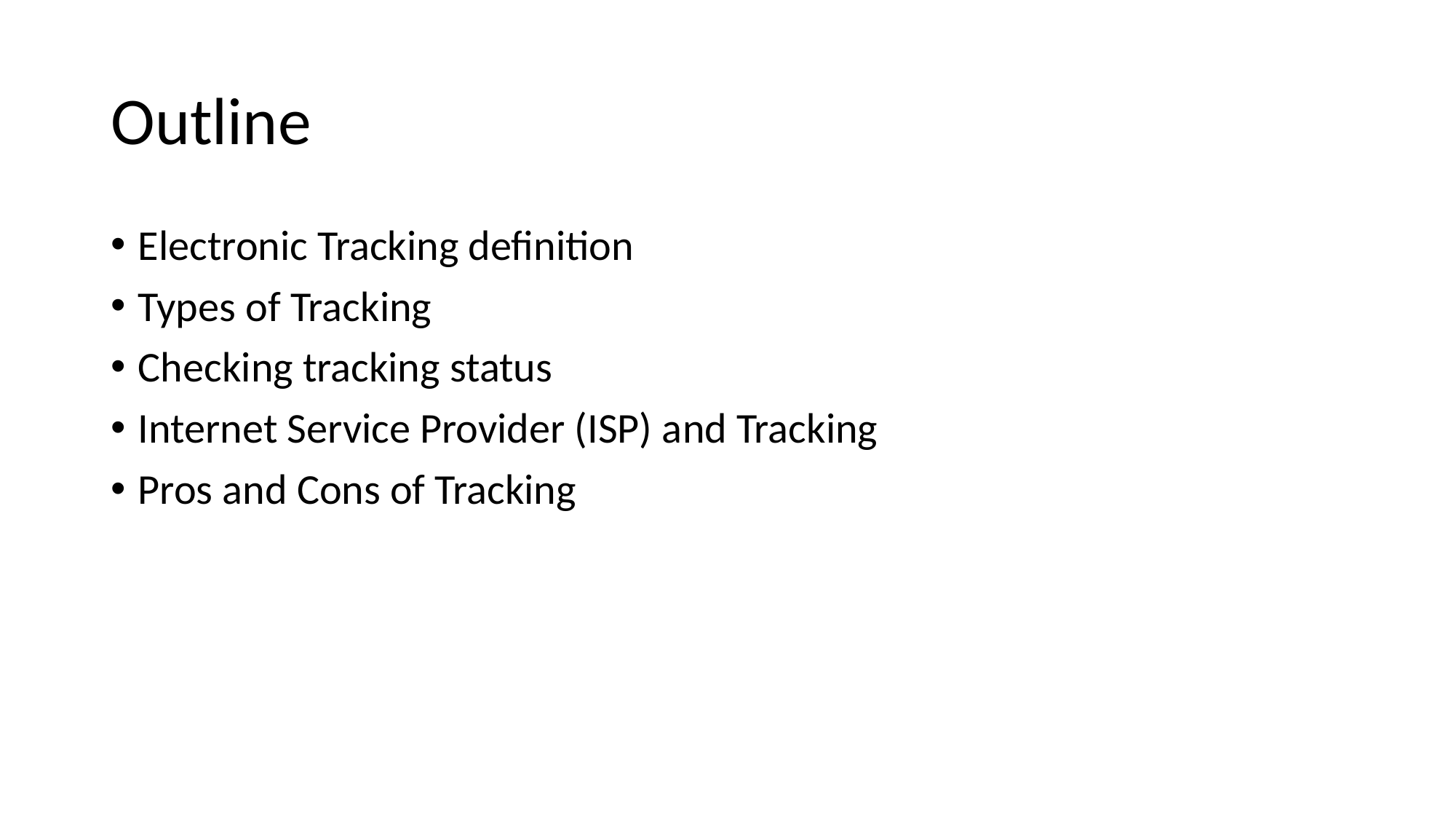

# Outline
Electronic Tracking definition
Types of Tracking
Checking tracking status
Internet Service Provider (ISP) and Tracking
Pros and Cons of Tracking